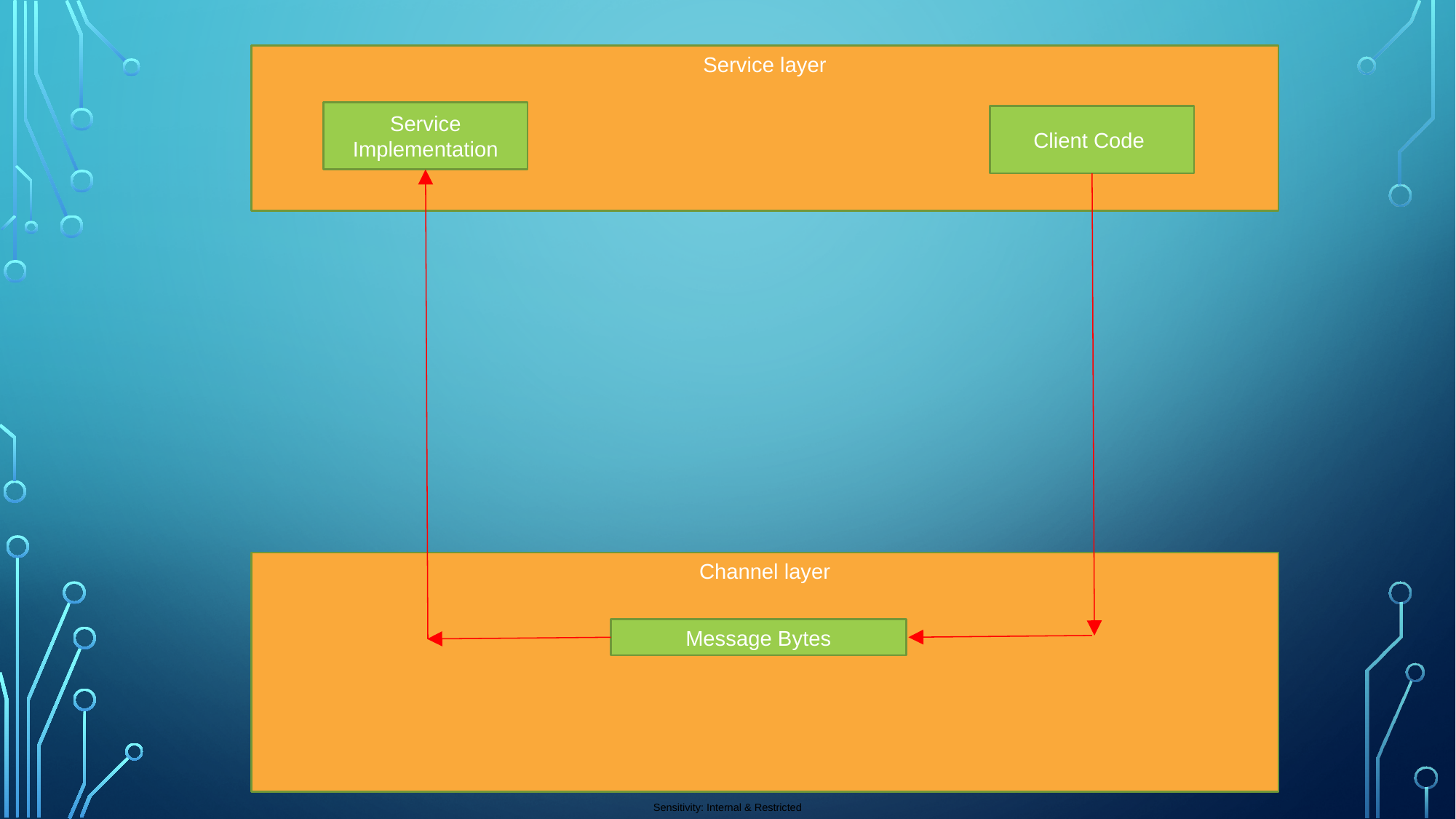

Service layer
Service Implementation
Client Code
Channel layer
Message Bytes